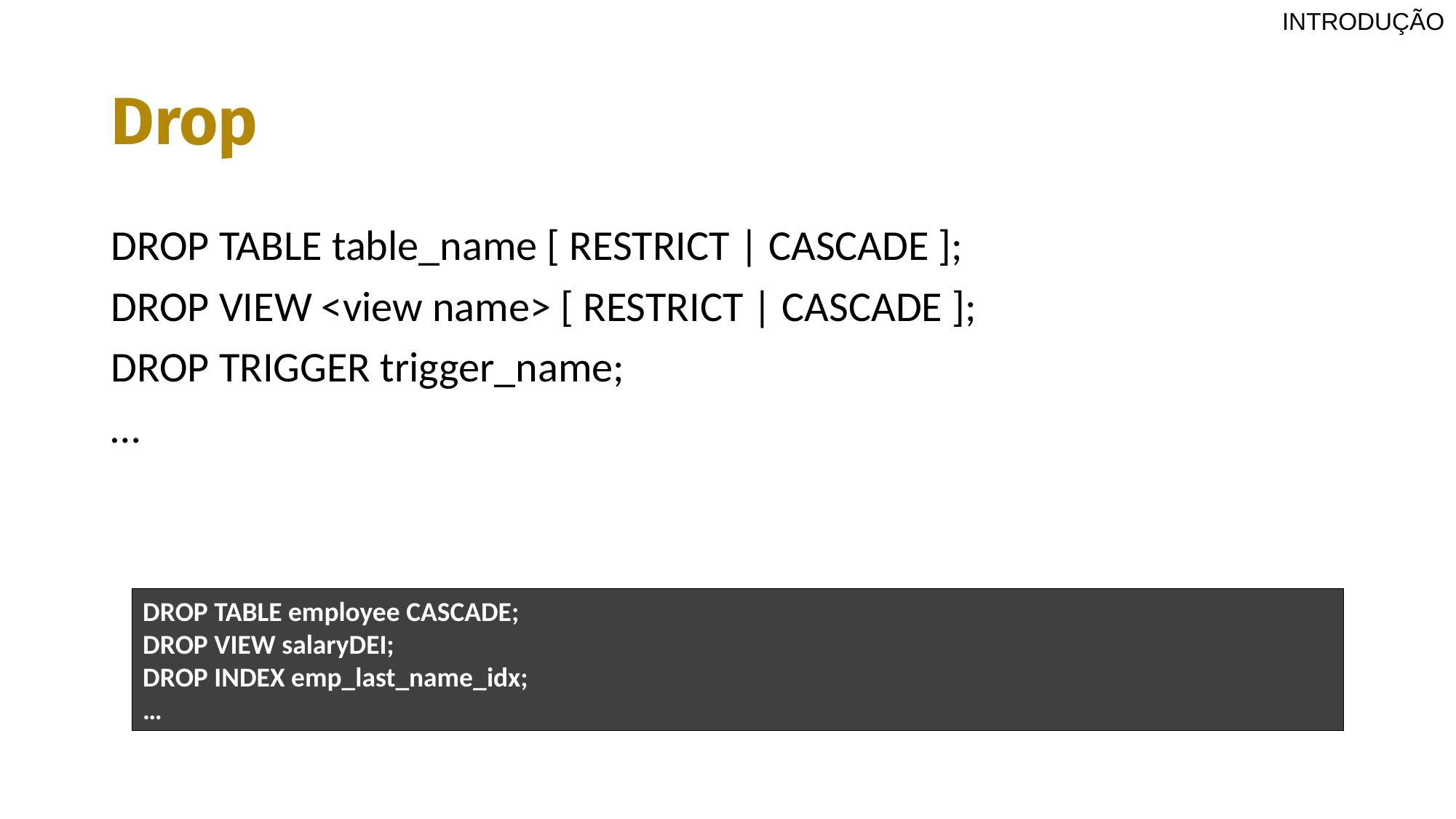

INTRODUÇÃO
# Drop
DROP TABLE table_name [ RESTRICT | CASCADE ];
DROP VIEW <view name> [ RESTRICT | CASCADE ];
DROP TRIGGER trigger_name;
…
DROP TABLE employee CASCADE;
DROP VIEW salaryDEI;
DROP INDEX emp_last_name_idx;
…